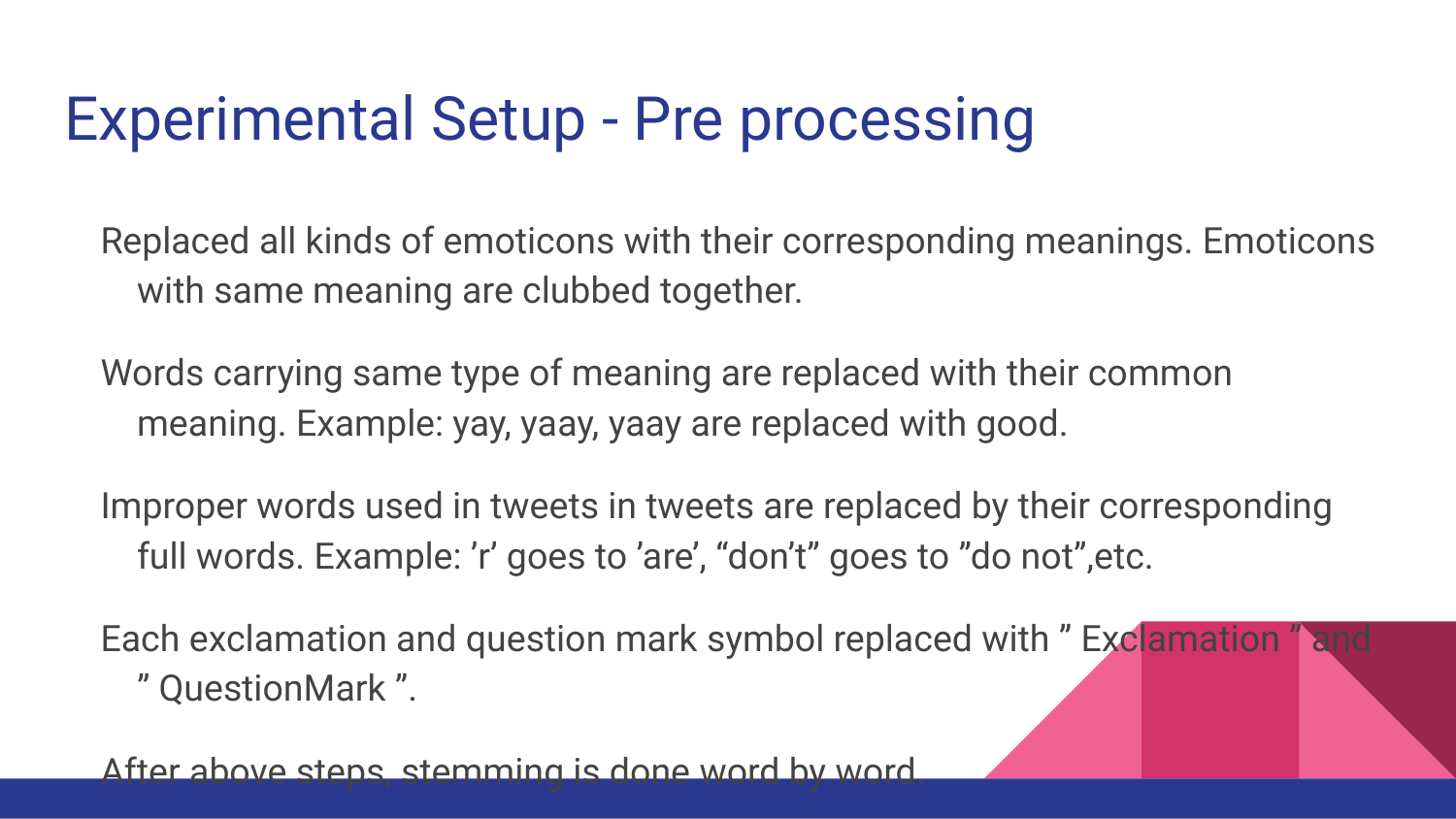

# Experimental Setup - Pre processing
Replaced all kinds of emoticons with their corresponding meanings. Emoticons with same meaning are clubbed together.
Words carrying same type of meaning are replaced with their common meaning. Example: yay, yaay, yaay are replaced with good.
Improper words used in tweets in tweets are replaced by their corresponding full words. Example: ’r’ goes to ’are’, “don’t” goes to ”do not”,etc.
Each exclamation and question mark symbol replaced with ” Exclamation ” and ” QuestionMark ”.
After above steps, stemming is done word by word.